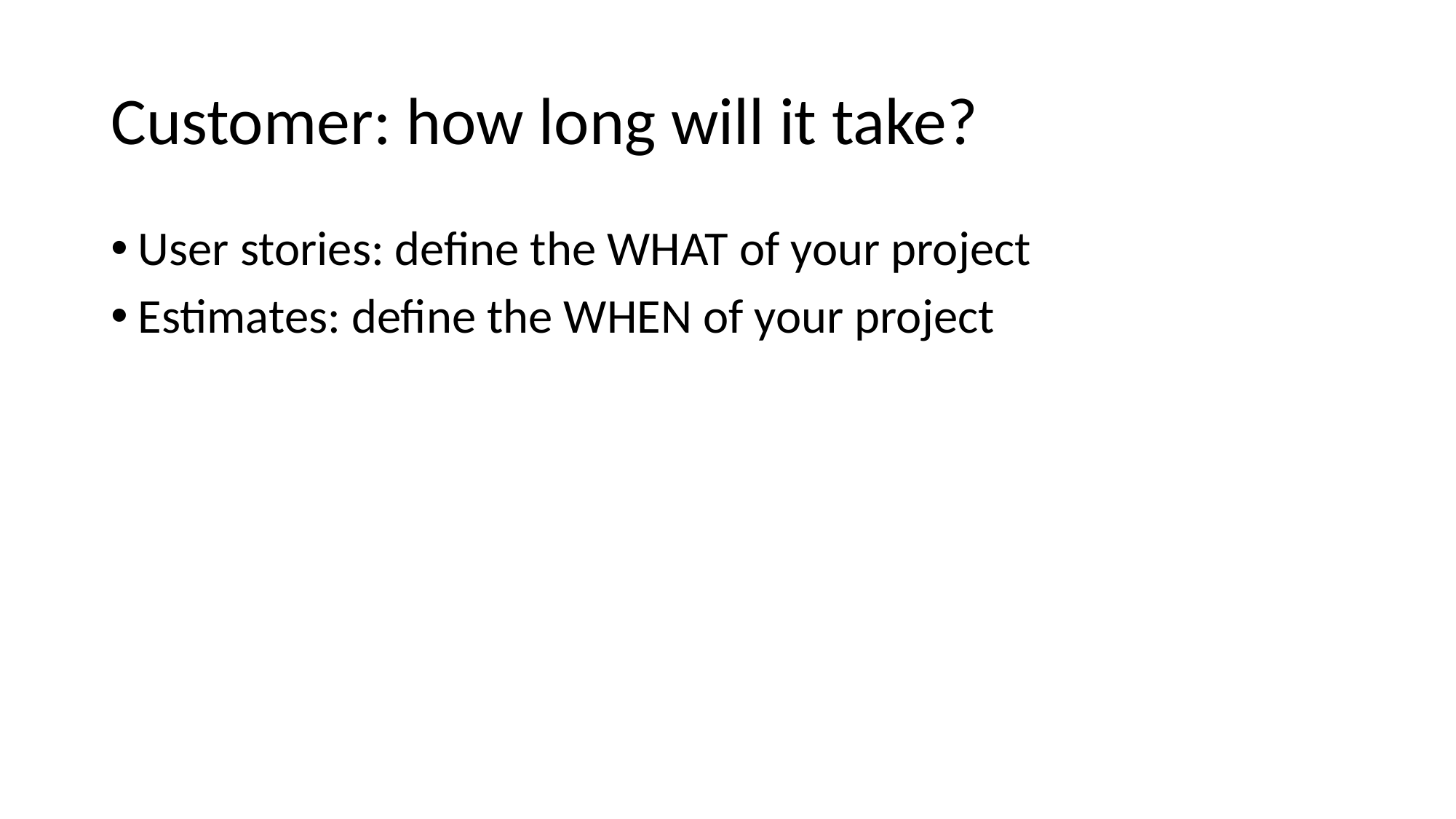

# Customer: how long will it take?
User stories: define the WHAT of your project
Estimates: define the WHEN of your project